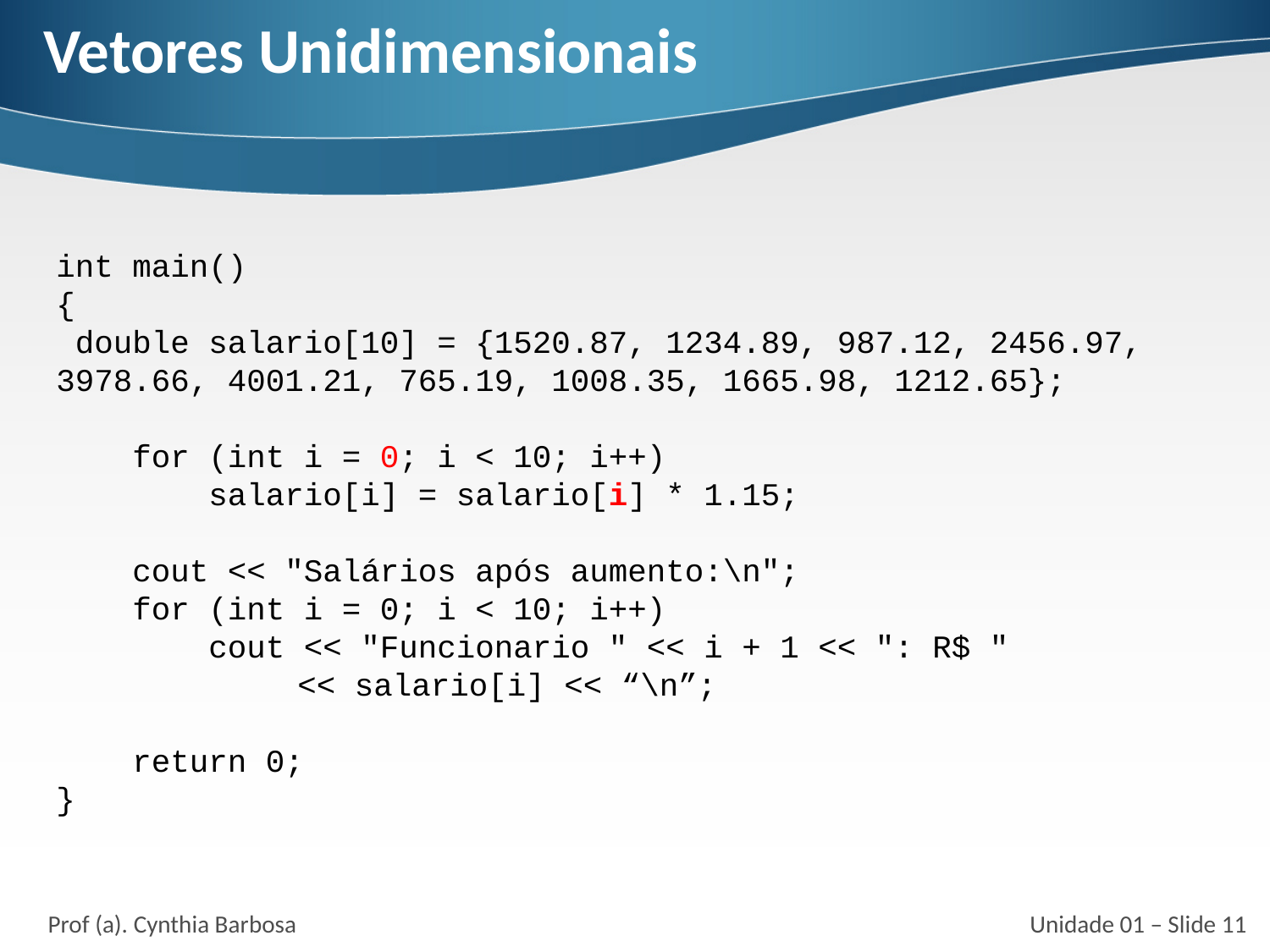

# Vetores Unidimensionais
int main()
{
 double salario[10] = {1520.87, 1234.89, 987.12, 2456.97, 3978.66, 4001.21, 765.19, 1008.35, 1665.98, 1212.65};

    for (int i = 0; i < 10; i++)
        salario[i] = salario[i] * 1.15;

    cout << "Salários após aumento:\n";
    for (int i = 0; i < 10; i++)
        cout << "Funcionario " << i + 1 << ": R$ "
	      << salario[i] << “\n”;

    return 0;
}